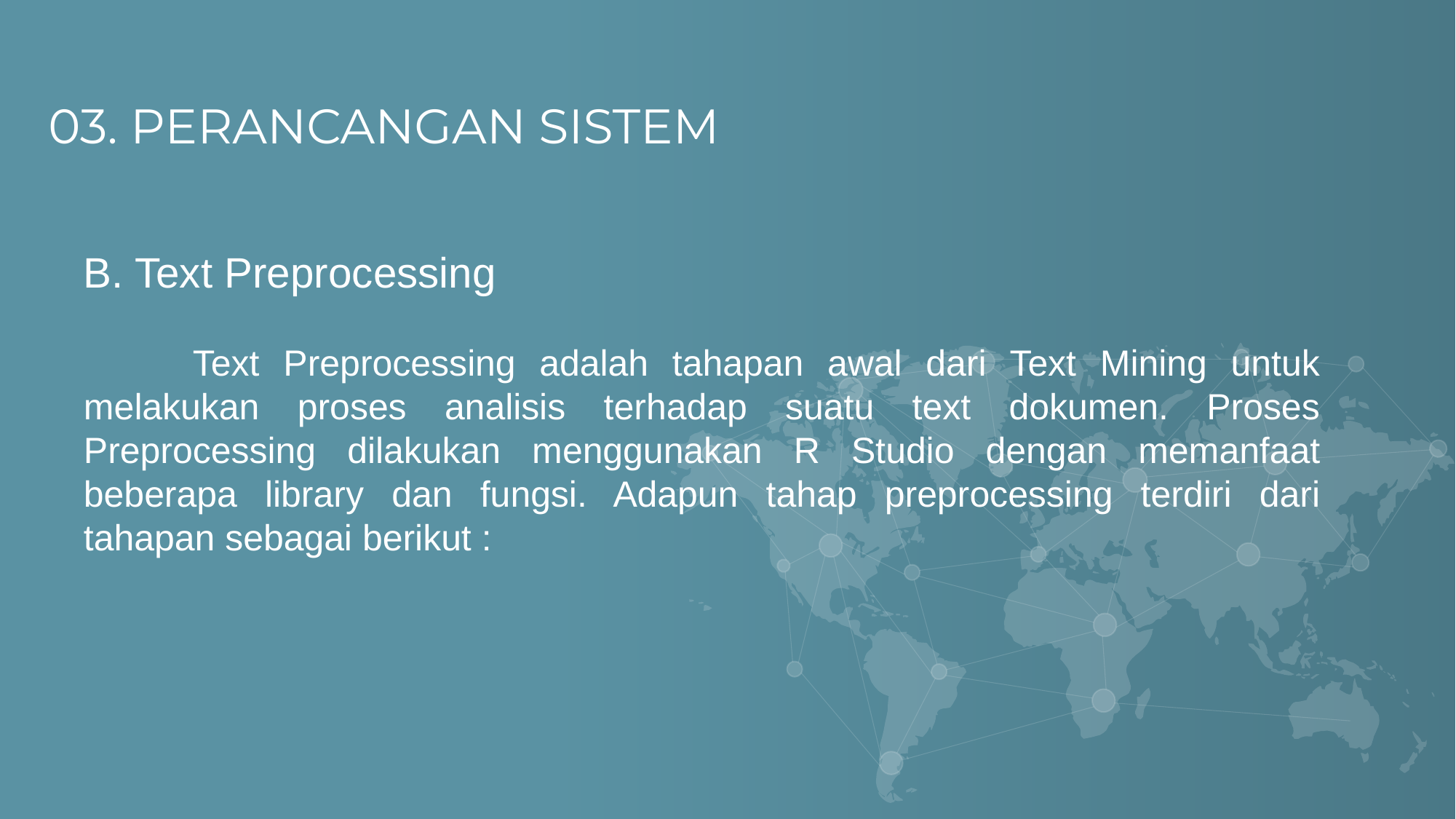

03. PERANCANGAN SISTEM
B. Text Preprocessing

	Text Preprocessing adalah tahapan awal dari Text Mining untuk melakukan proses analisis terhadap suatu text dokumen. Proses Preprocessing dilakukan menggunakan R Studio dengan memanfaat beberapa library dan fungsi. Adapun tahap preprocessing terdiri dari tahapan sebagai berikut :